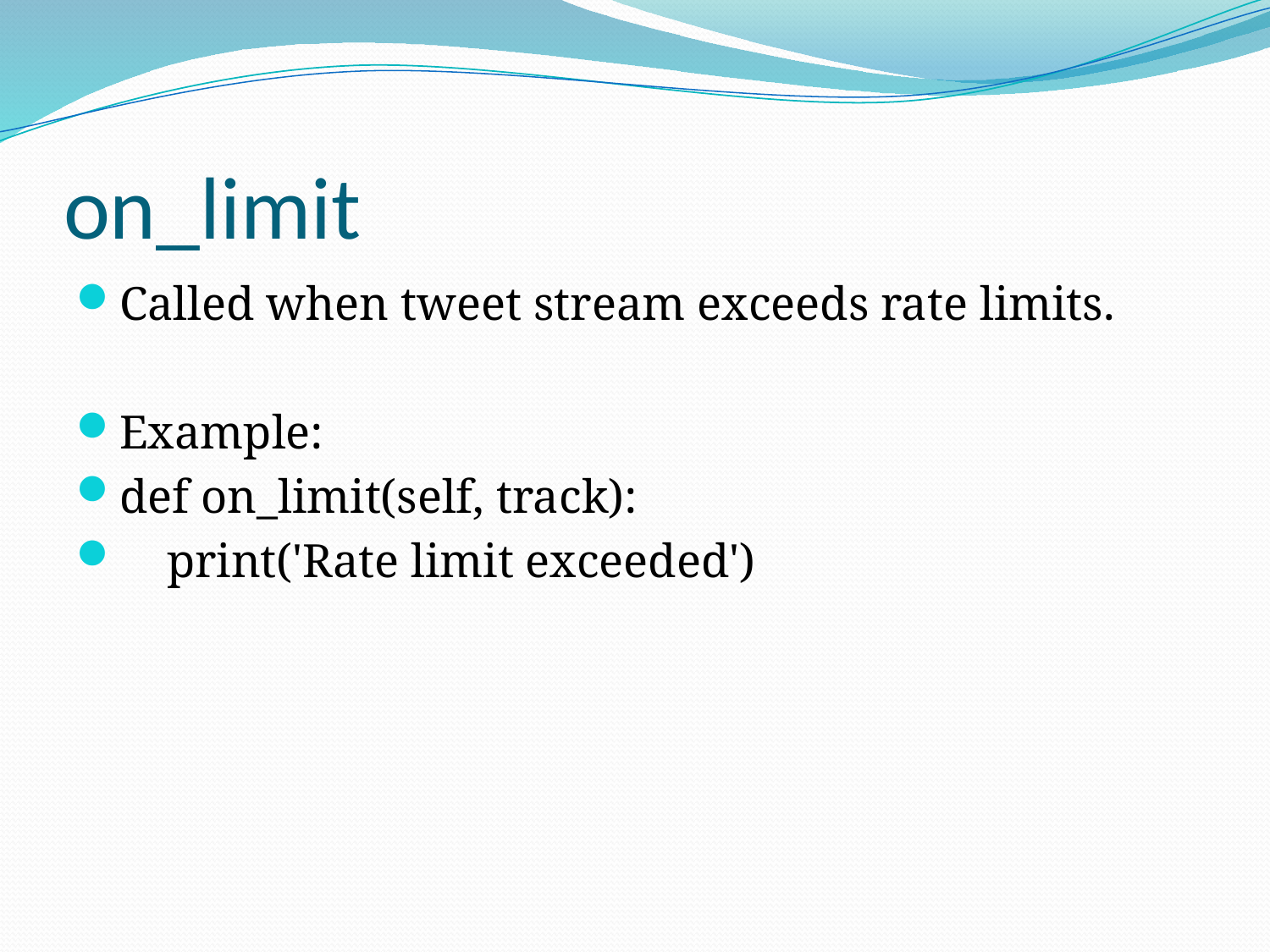

# on_limit
Called when tweet stream exceeds rate limits.

Example:
def on_limit(self, track):
    print('Rate limit exceeded')